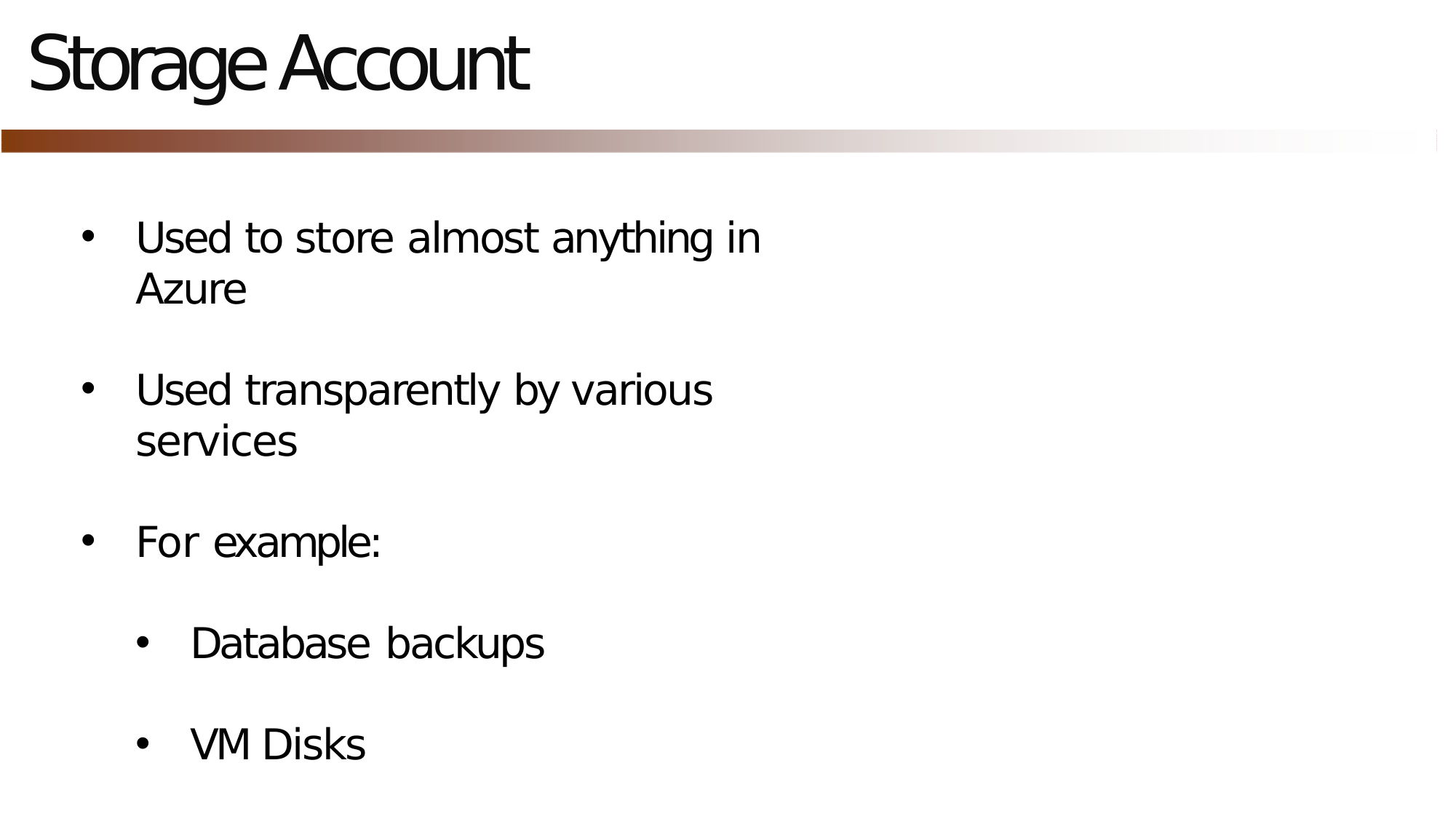

# Storage Account

Used to store almost anything in Azure

Used transparently by various services

For example:

Database backups

VM Disks

Diagnostics data